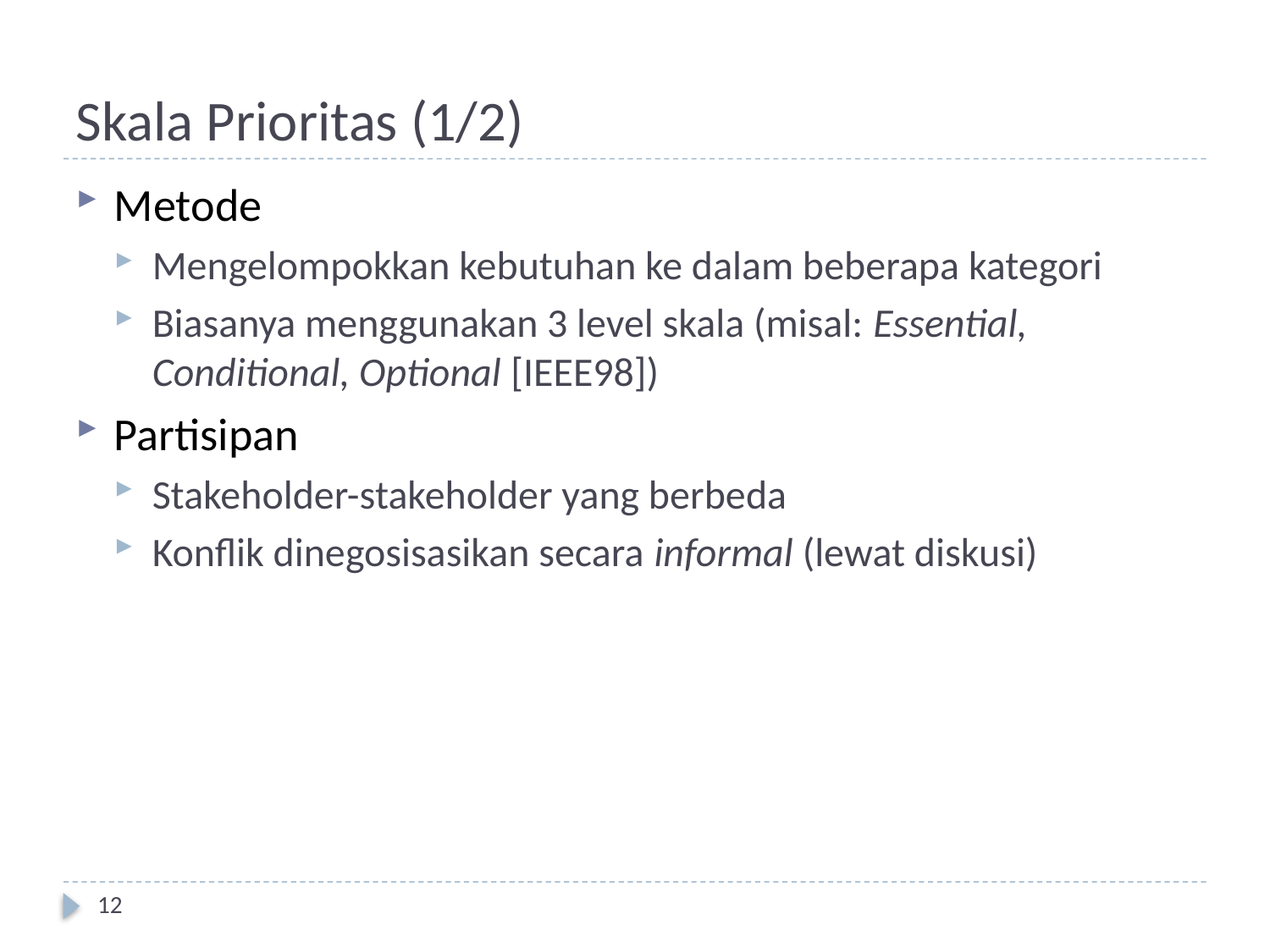

# Skala Prioritas (1/2)
Metode
Mengelompokkan kebutuhan ke dalam beberapa kategori
Biasanya menggunakan 3 level skala (misal: Essential, Conditional, Optional [IEEE98])
Partisipan
Stakeholder-stakeholder yang berbeda
Konflik dinegosisasikan secara informal (lewat diskusi)
12